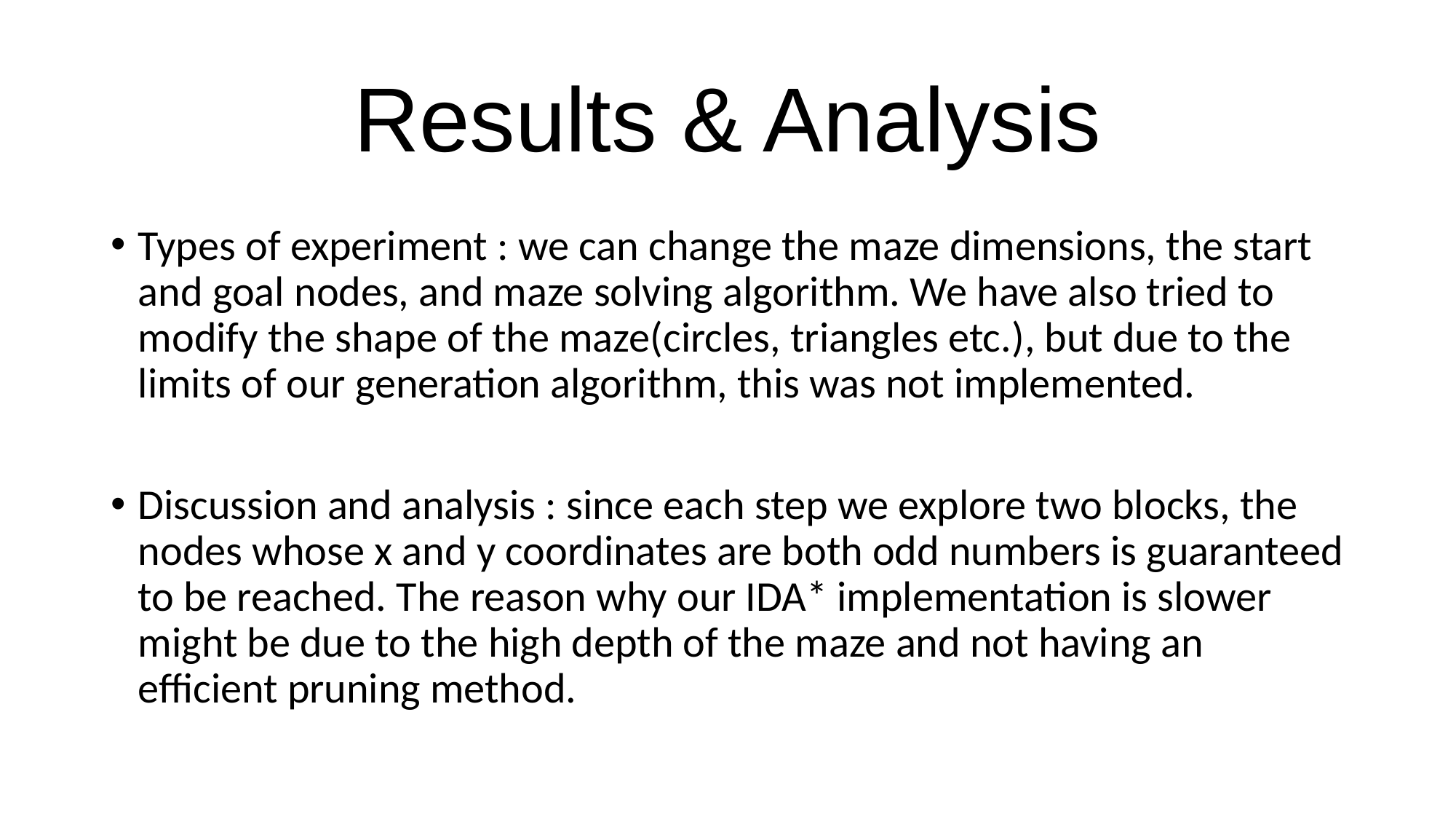

# Results & Analysis
Types of experiment : we can change the maze dimensions, the start and goal nodes, and maze solving algorithm. We have also tried to modify the shape of the maze(circles, triangles etc.), but due to the limits of our generation algorithm, this was not implemented.

Discussion and analysis : since each step we explore two blocks, the nodes whose x and y coordinates are both odd numbers is guaranteed to be reached. The reason why our IDA* implementation is slower might be due to the high depth of the maze and not having an efficient pruning method.